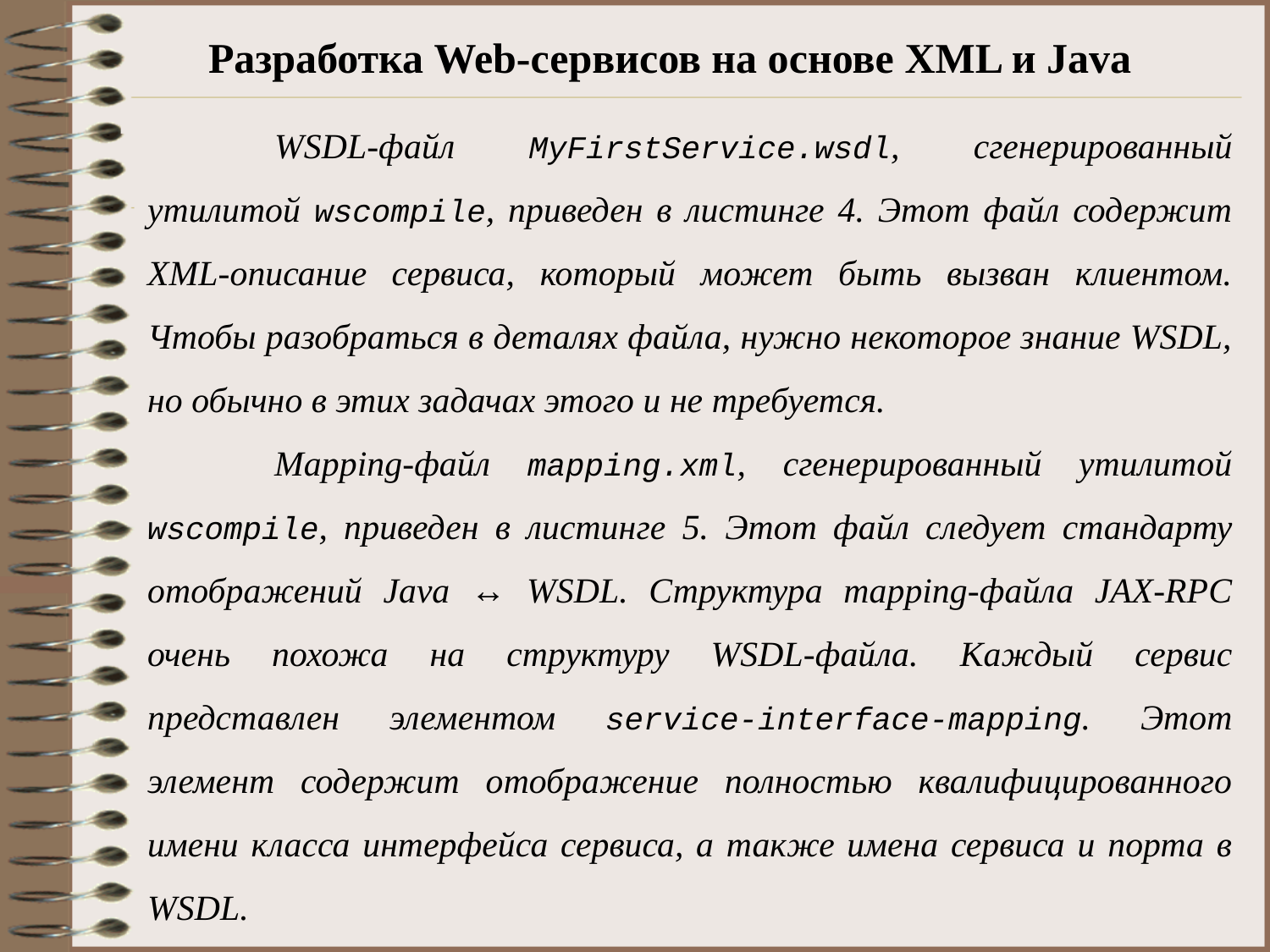

# Разработка Web-сервисов на основе XML и Java
	WSDL-файл MyFirstService.wsdl, сгенерированный утилитой wscompile, приведен в листинге 4. Этот файл содержит XML-описание сервиса, который может быть вызван клиентом. Чтобы разобраться в деталях файла, нужно некоторое знание WSDL, но обычно в этих задачах этого и не требуется.
	Mapping-файл mapping.xml, сгенерированный утилитой wscompile, приведен в листинге 5. Этот файл следует стандарту отображений Java ↔ WSDL. Структура mapping-файла JAX-RPC очень похожа на структуру WSDL-файла. Каждый сервис представлен элементом service-interface-mapping. Этот элемент содержит отображение полностью квалифицированного имени класса интерфейса сервиса, а также имена сервиса и порта в WSDL.